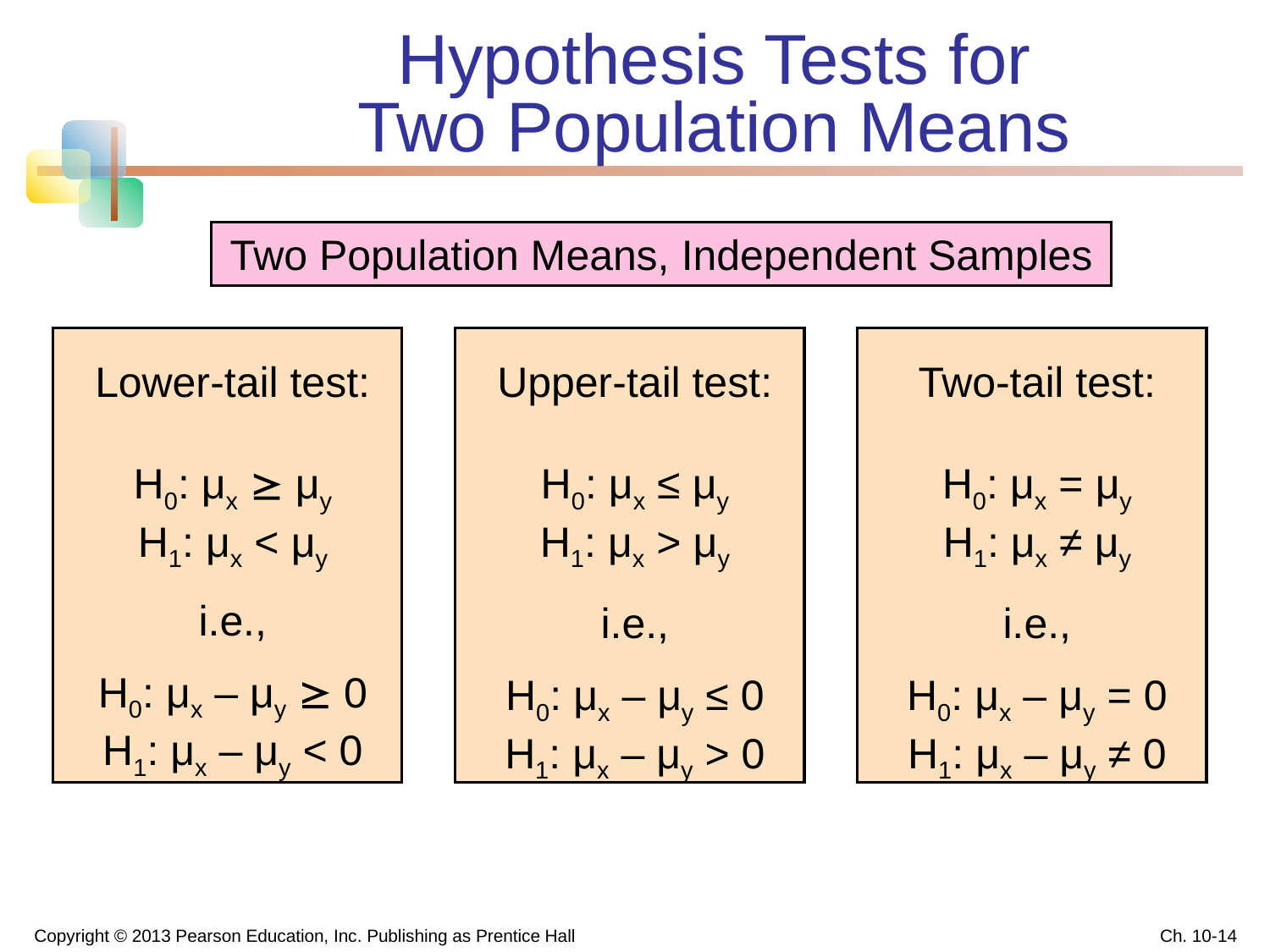

# Hypothesis Tests for Two Population Means

Two Population Means, Independent Samples

Lower-tail test:

H0: μx ≥ μy
H1: μx < μy

i.e.,

H0: μx – μy ≥ 0
H1: μx – μy < 0
Upper-tail test:

H0: μx ≤ μy
H1: μx > μy

i.e.,

H0: μx – μy ≤ 0
H1: μx – μy > 0
Two-tail test:

H0: μx = μy
H1: μx ≠ μy

i.e.,

H0: μx – μy = 0
H1: μx – μy ≠ 0
Copyright © 2013 Pearson Education, Inc. Publishing as Prentice Hall
Ch. 10-14